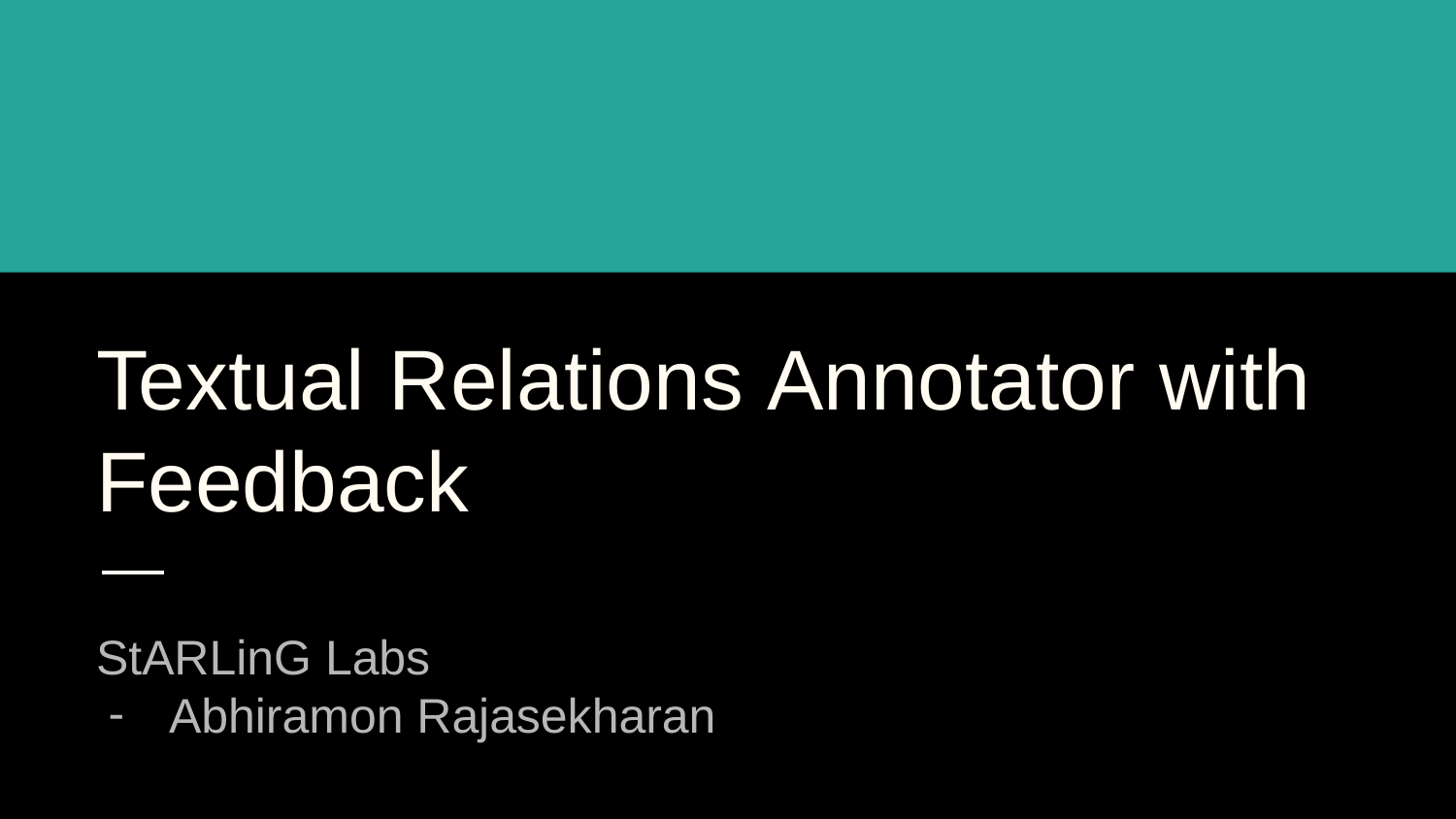

# Textual Relations Annotator with Feedback
StARLinG Labs
Abhiramon Rajasekharan